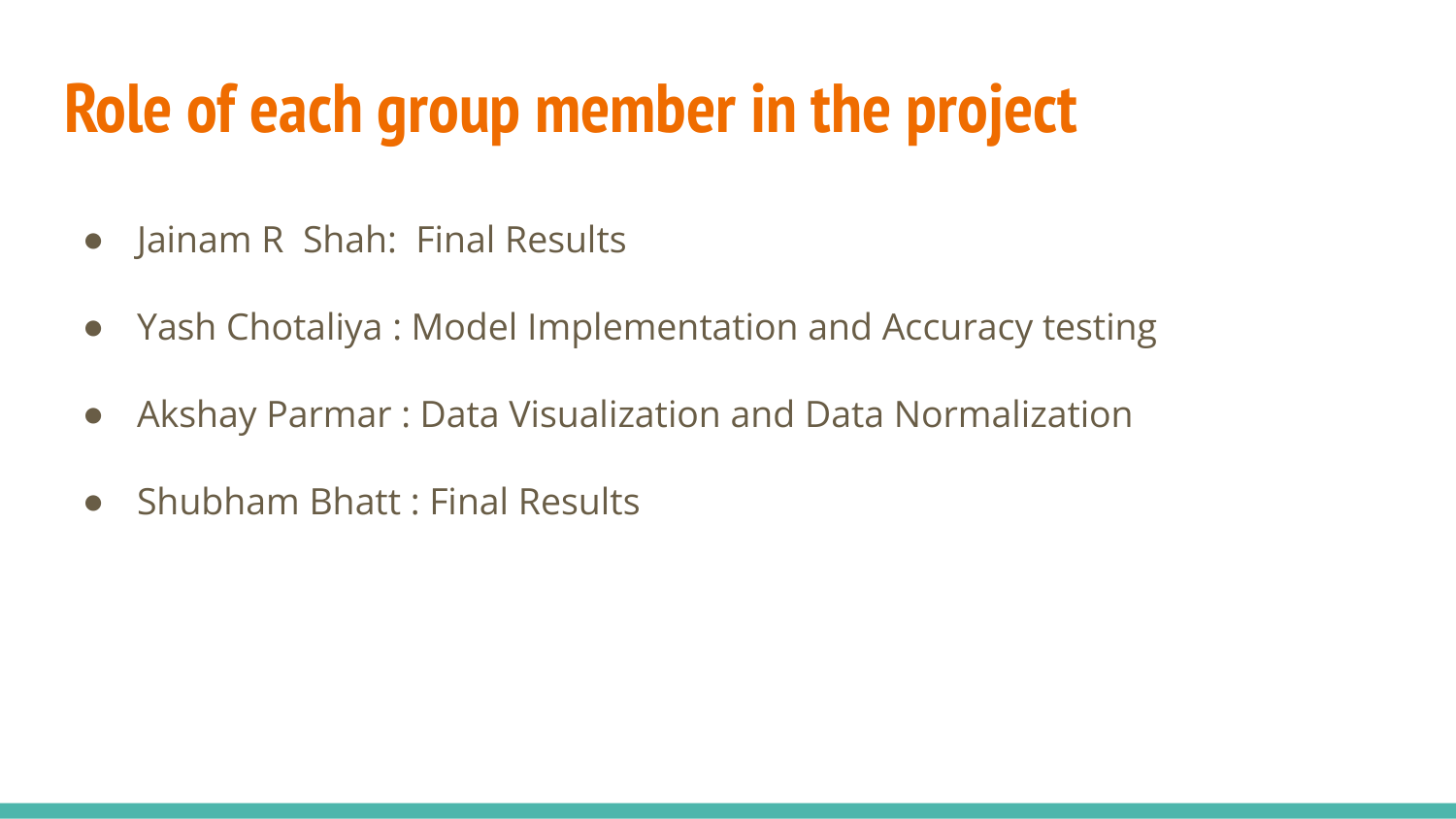

# Role of each group member in the project
Jainam R  Shah:  Final Results

Yash Chotaliya : Model Implementation and Accuracy testing

Akshay Parmar : Data Visualization and Data Normalization

Shubham Bhatt : Final Results